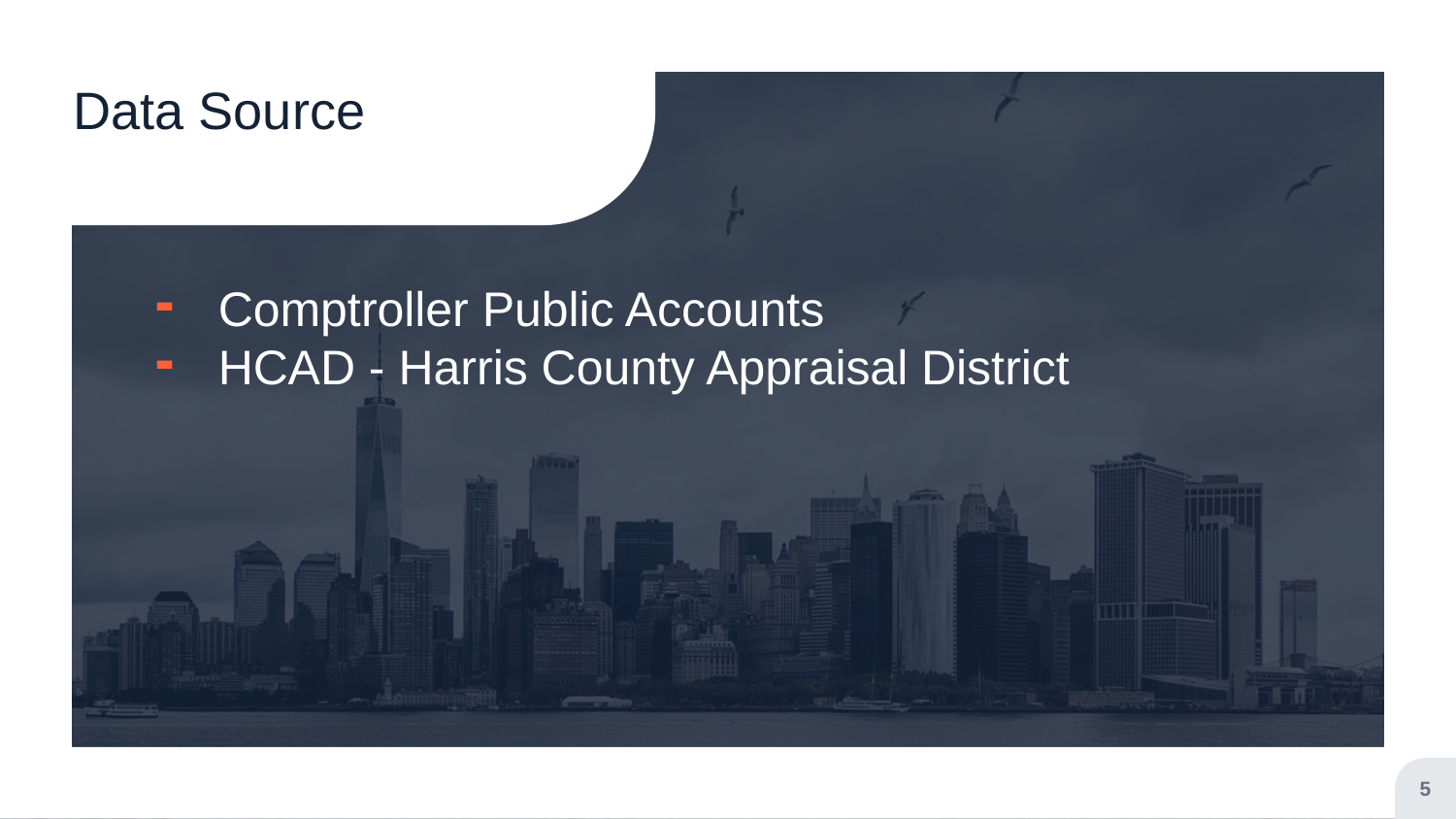

# Data Source
Comptroller Public Accounts
HCAD - Harris County Appraisal District
5